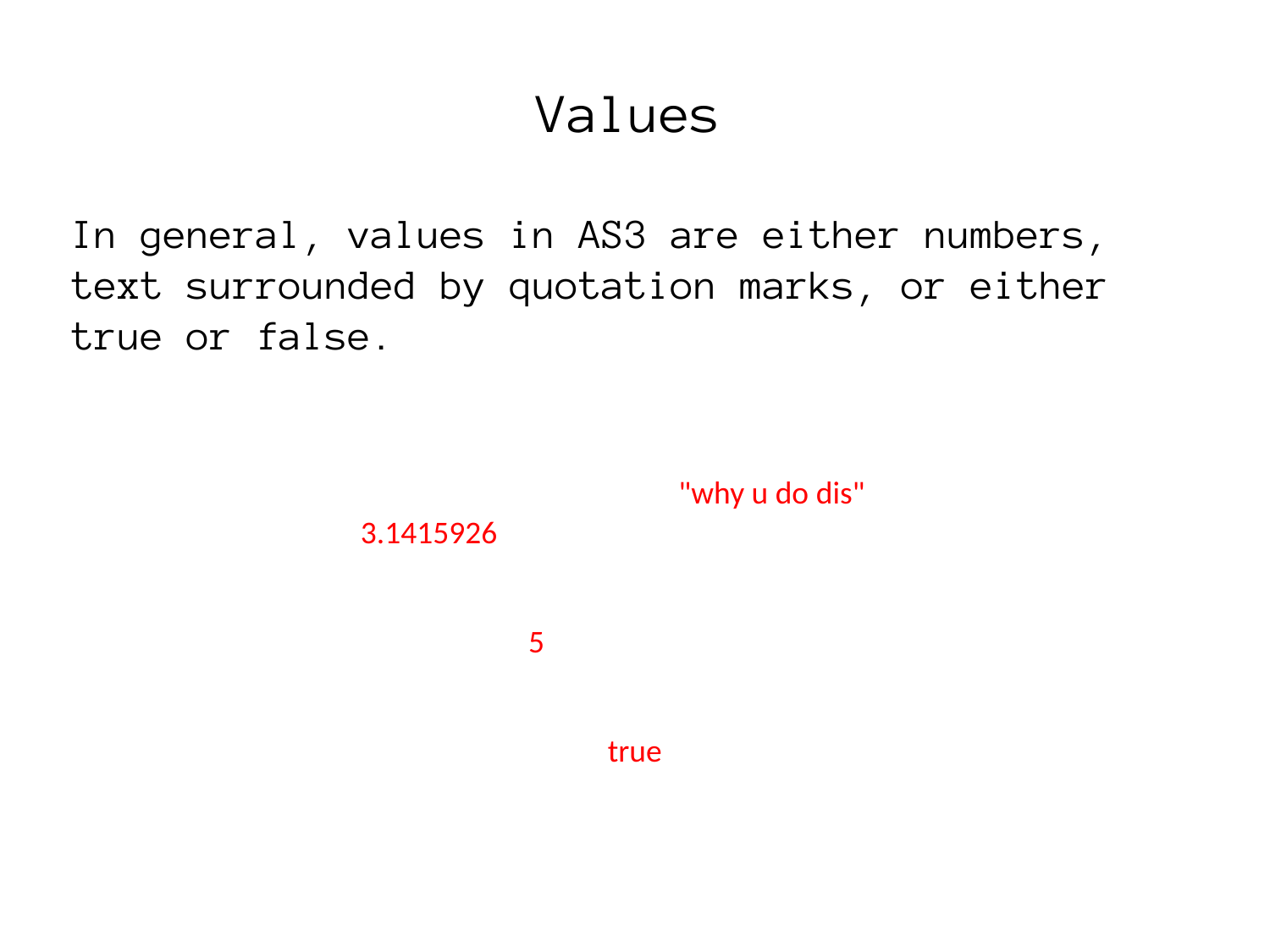

Values
In general, values in AS3 are either numbers, text surrounded by quotation marks, or either true or false.
"why u do dis"
3.1415926
5
true